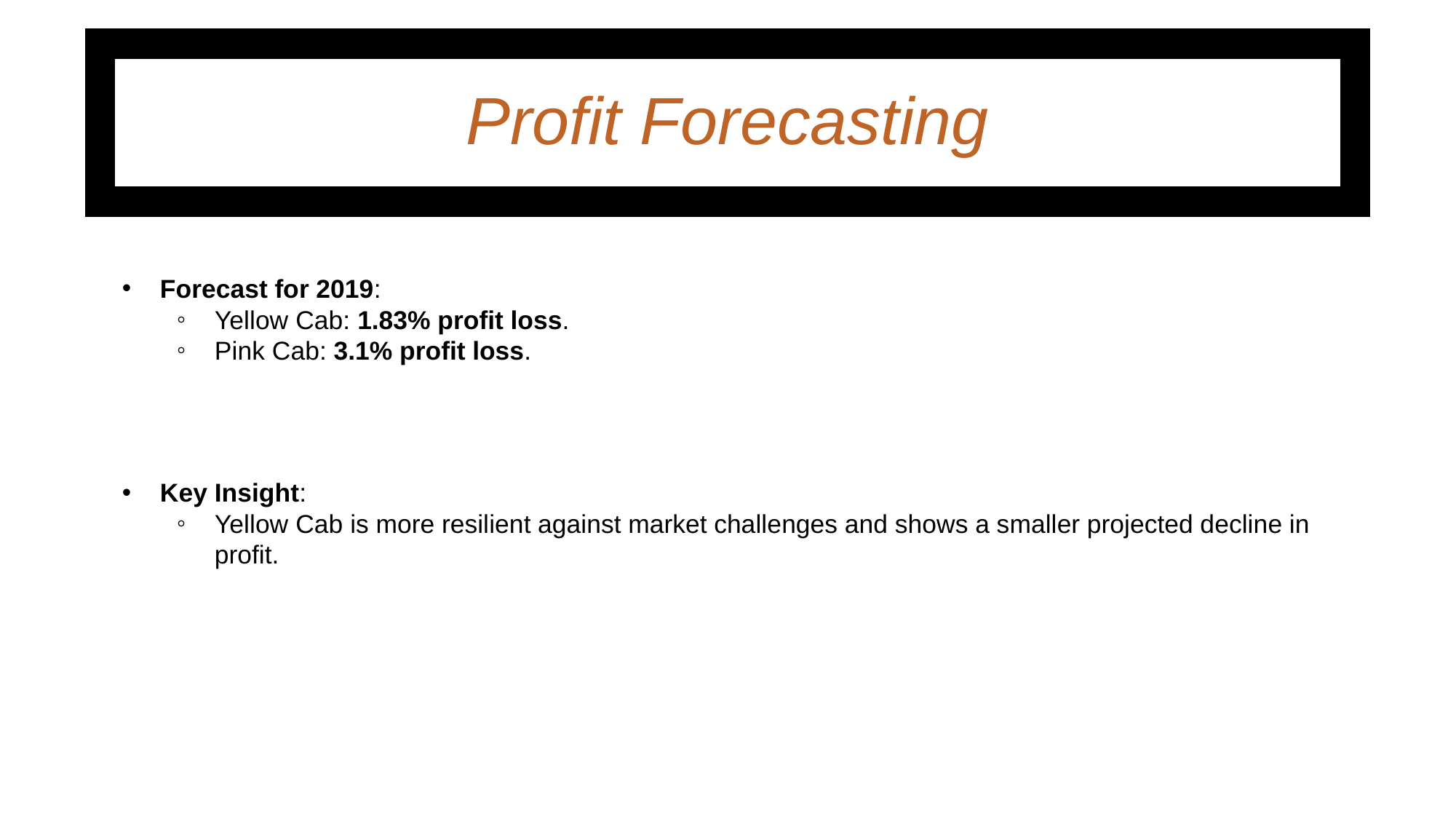

# Profit Forecasting

Forecast for 2019:
Yellow Cab: 1.83% profit loss.
Pink Cab: 3.1% profit loss.
Key Insight:
Yellow Cab is more resilient against market challenges and shows a smaller projected decline in profit.